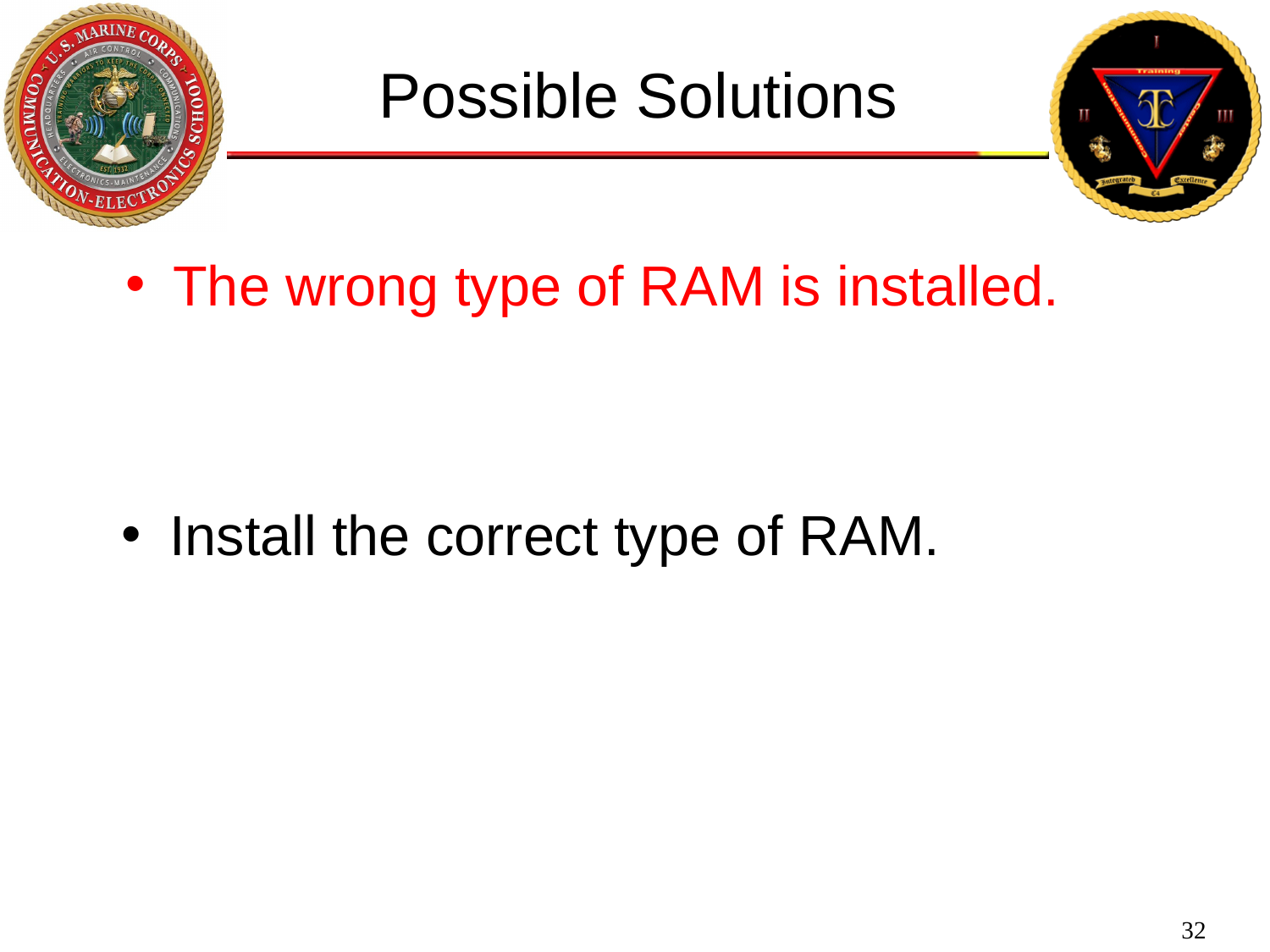

Possible Solutions
The wrong type of RAM is installed.

Install the correct type of RAM.